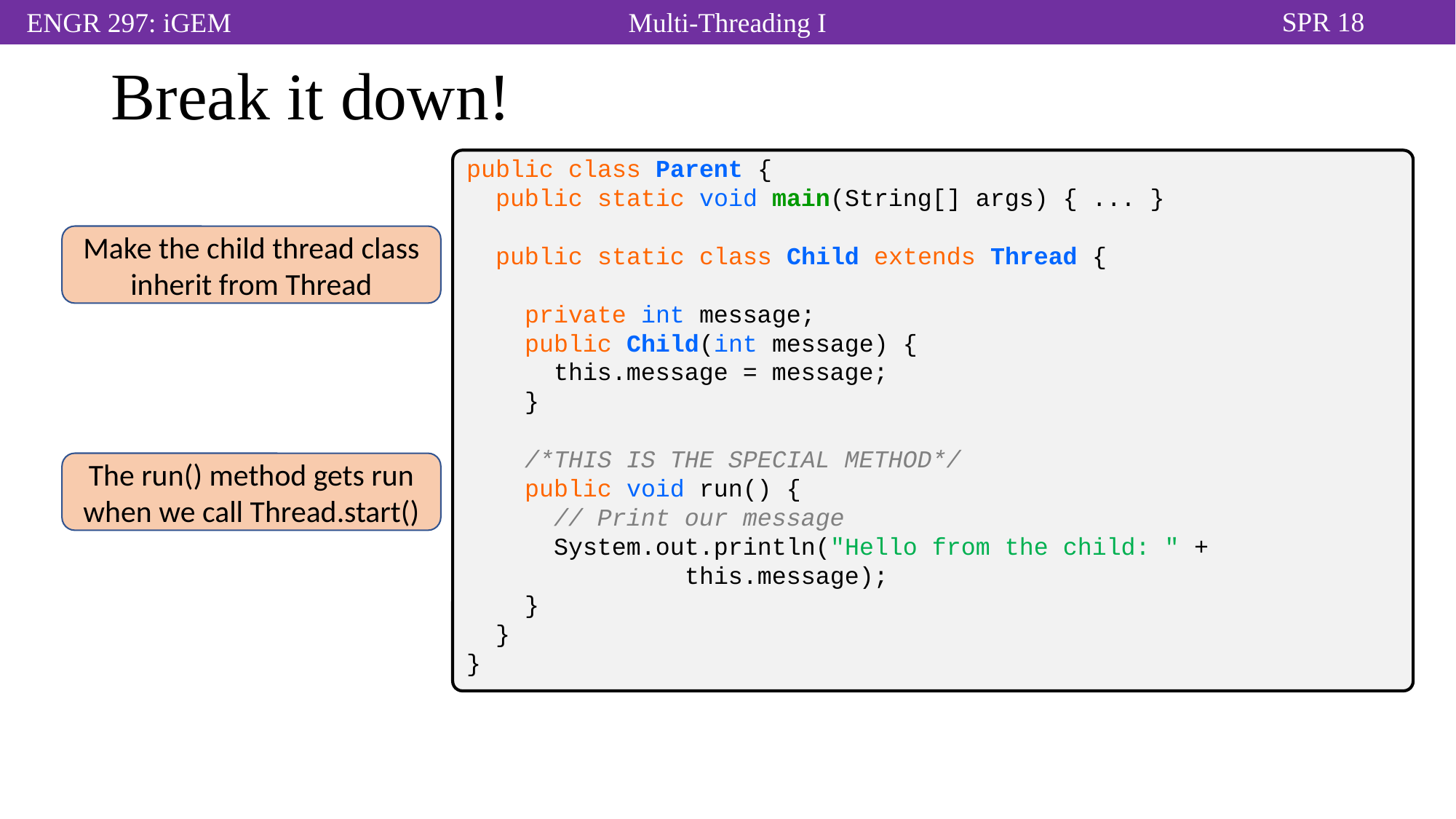

# Break it down!
public class Parent {
  public static void main(String[] args) { ... }

  public static class Child extends Thread {

    private int message;
    public Child(int message) {
      this.message = message;
    }

    /*THIS IS THE SPECIAL METHOD*/
    public void run() {
      // Print our message
      System.out.println("Hello from the child: " + 		 		this.message);
    }
  }
}
Make the child thread class inherit from Thread
The run() method gets run when we call Thread.start()